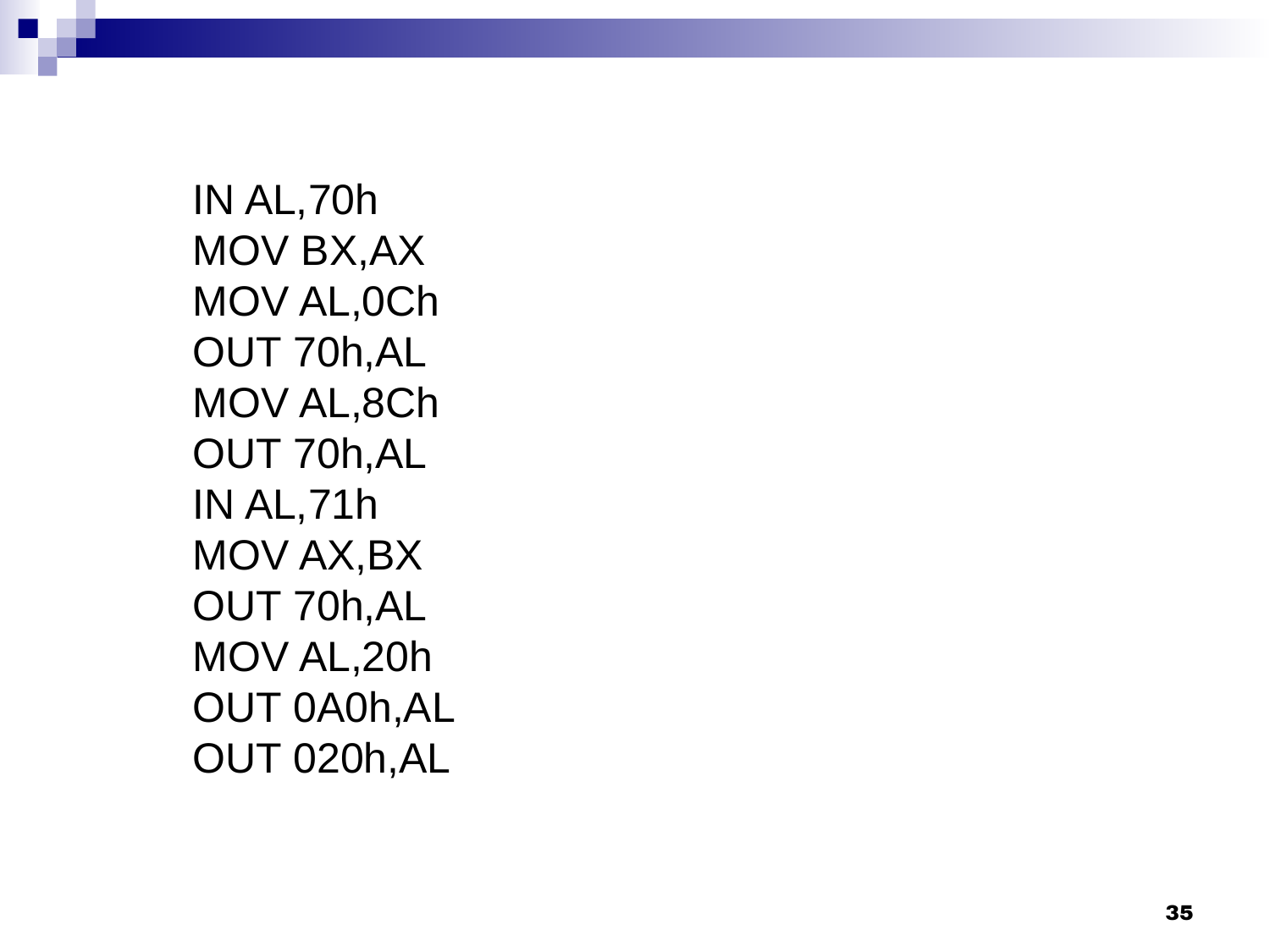

IN AL,70h
   MOV BX,AX
   MOV AL,0Ch
   OUT 70h,AL
   MOV AL,8Ch
   OUT 70h,AL
   IN AL,71h
   MOV AX,BX
   OUT 70h,AL
   MOV AL,20h
   OUT 0A0h,AL
   OUT 020h,AL
35